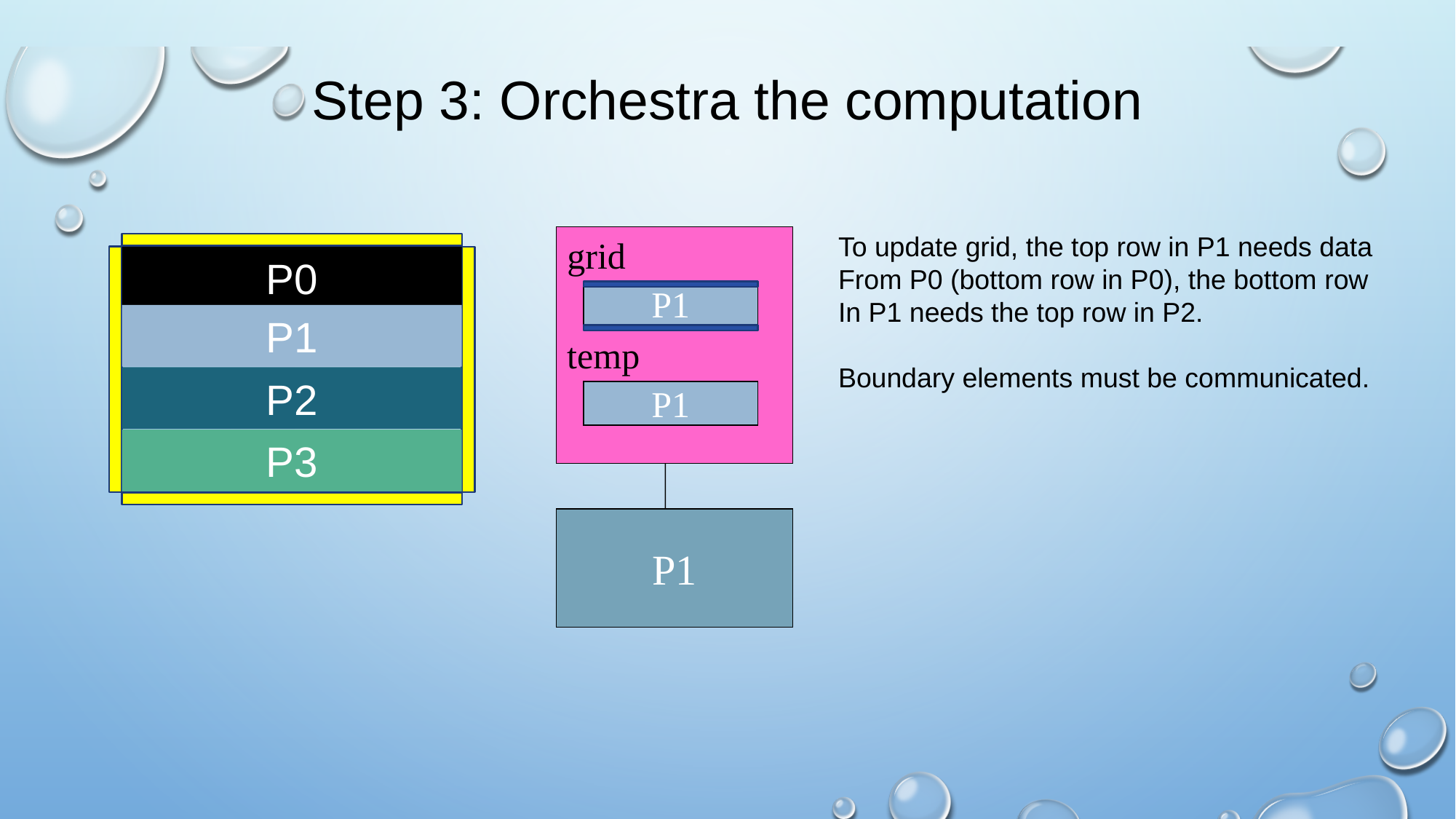

# Step 3: Orchestra the computation
To update grid, the top row in P1 needs data
From P0 (bottom row in P0), the bottom row
In P1 needs the top row in P2.

Boundary elements must be communicated.

grid

P0

P1

P1

temp
P2
P1
P3

P1